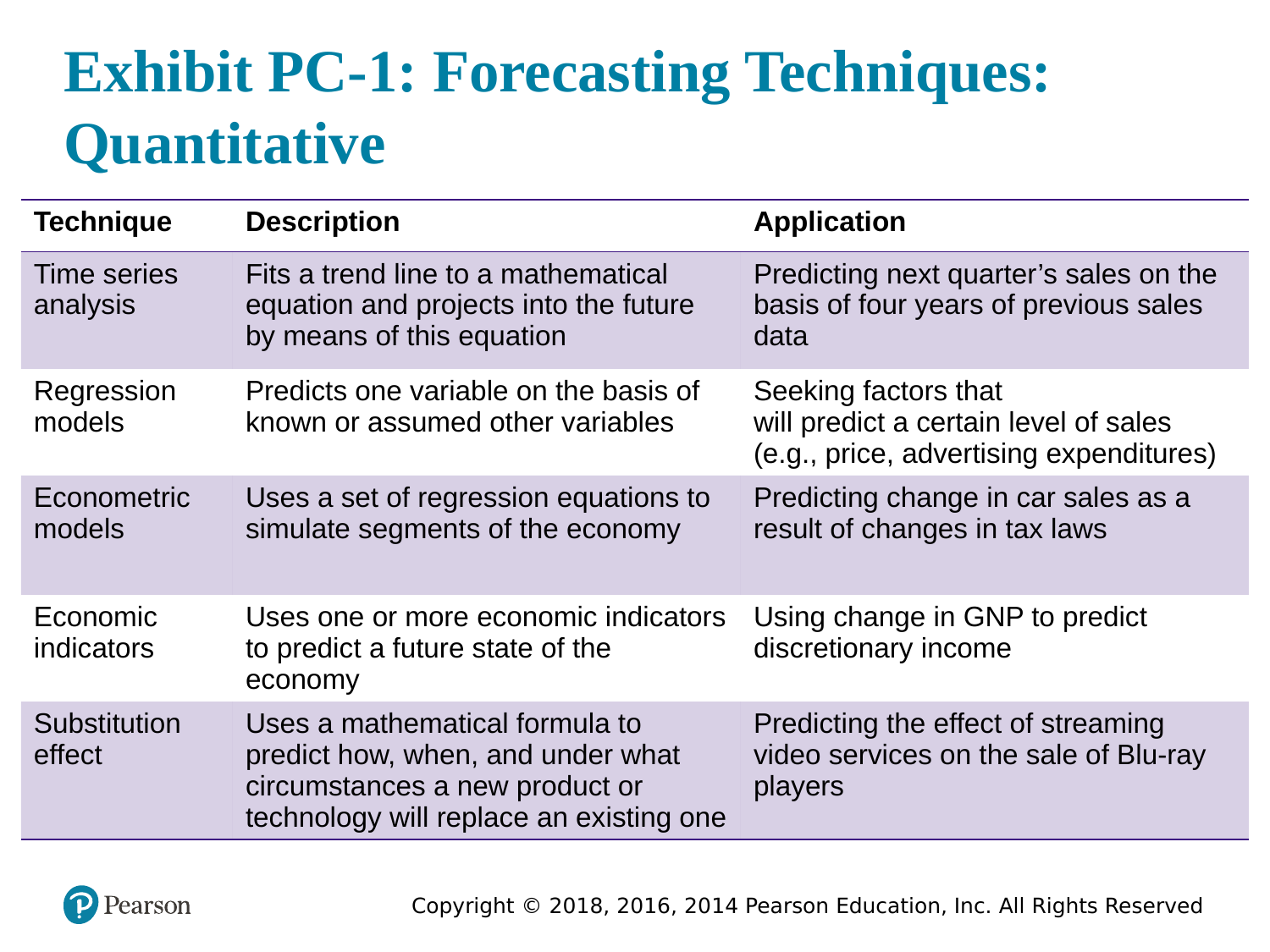

# Exhibit PC-1: Forecasting Techniques: Quantitative
| Technique | Description | Application |
| --- | --- | --- |
| Time series analysis | Fits a trend line to a mathematical equation and projects into the future by means of this equation | Predicting next quarter’s sales on the basis of four years of previous sales data |
| Regression models | Predicts one variable on the basis of known or assumed other variables | Seeking factors that will predict a certain level of sales (e.g., price, advertising expenditures) |
| Econometric models | Uses a set of regression equations to simulate segments of the economy | Predicting change in car sales as a result of changes in tax laws |
| Economic indicators | Uses one or more economic indicators to predict a future state of the economy | Using change in GNP to predict discretionary income |
| Substitution effect | Uses a mathematical formula to predict how, when, and under what circumstances a new product or technology will replace an existing one | Predicting the effect of streaming video services on the sale of Blu-ray players |